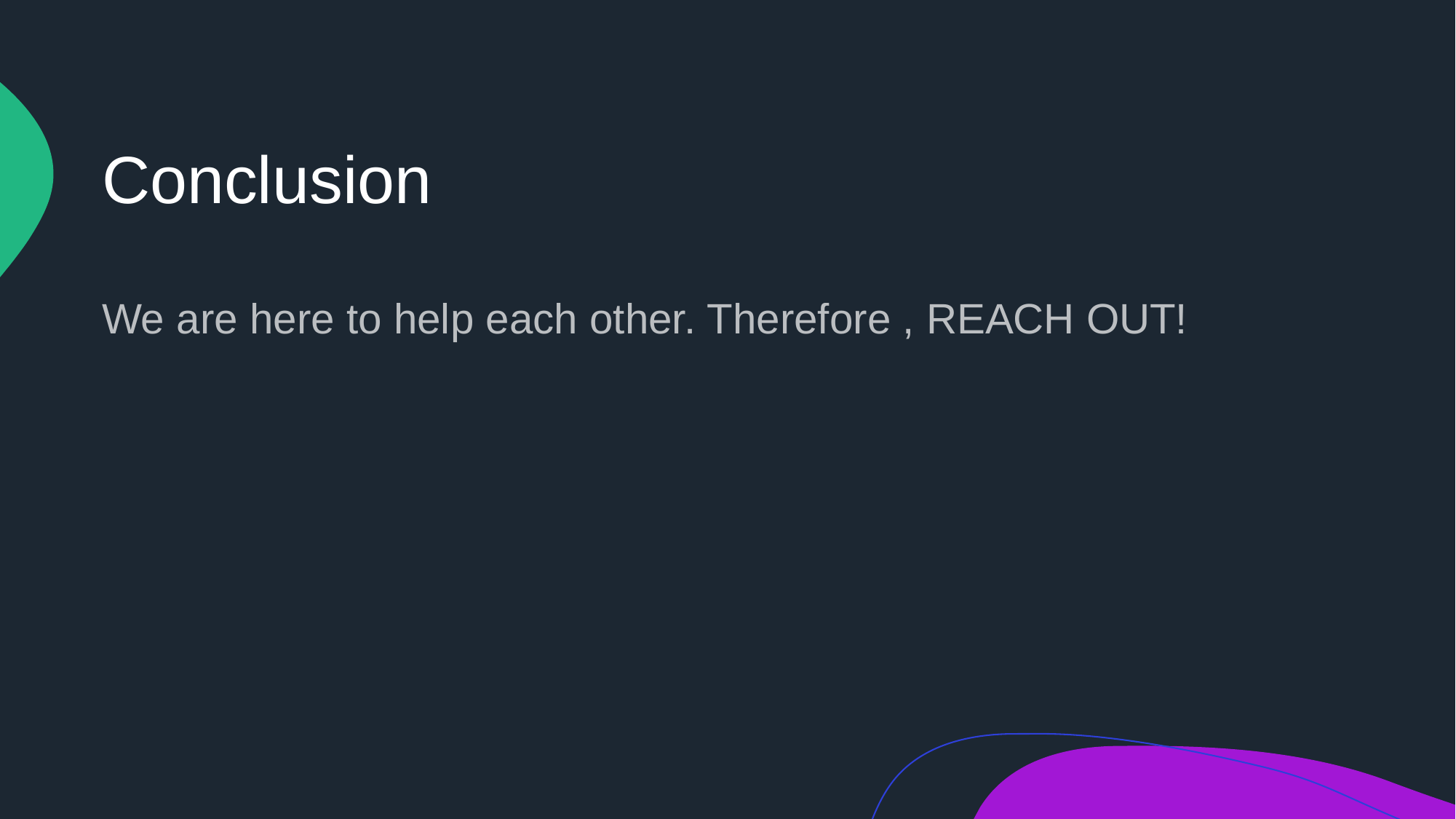

# Conclusion
We are here to help each other. Therefore , REACH OUT!